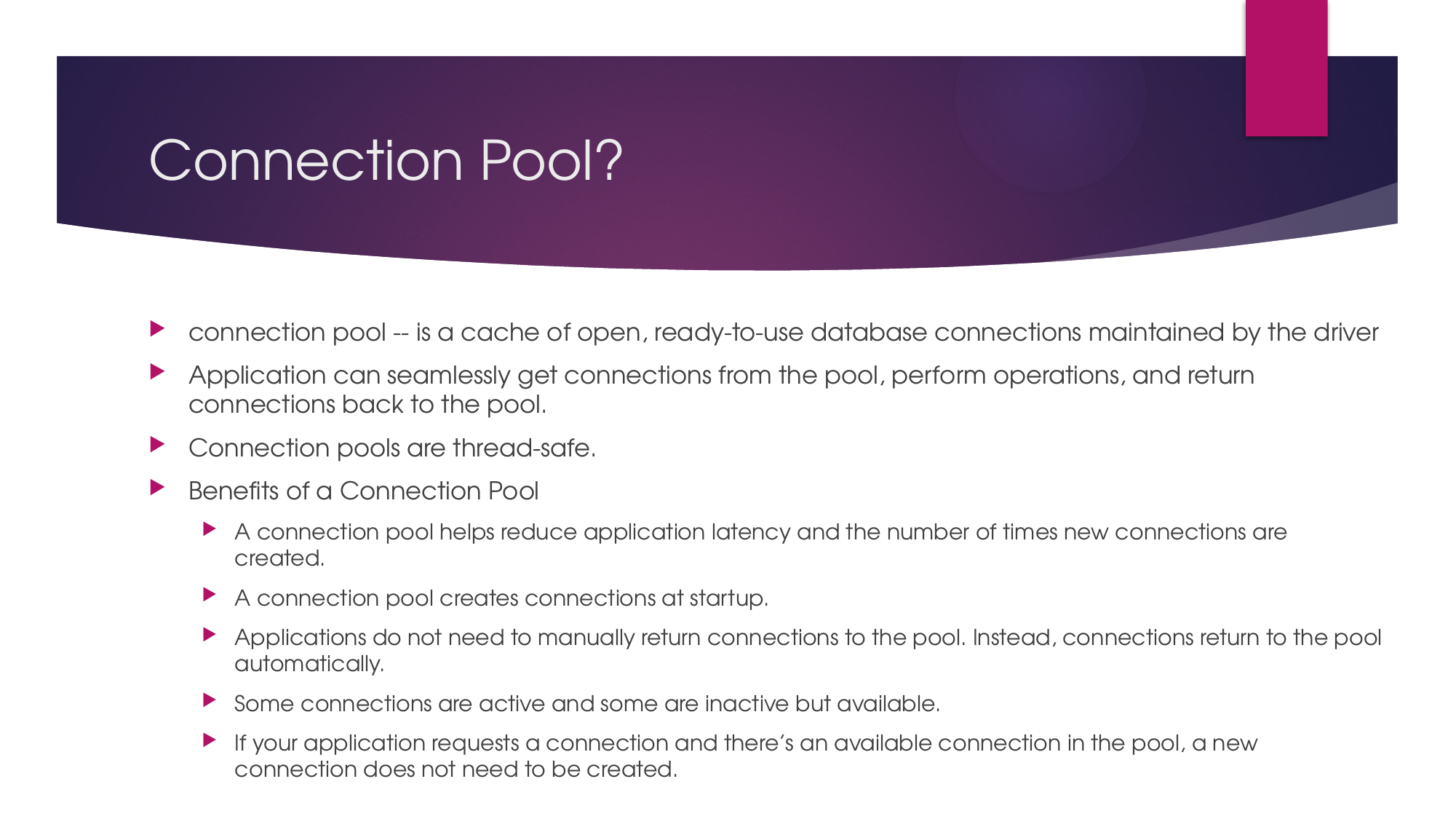

# Connection Pool?
connection pool -- is a cache of open, ready-to-use database connections maintained by the driver
Application can seamlessly get connections from the pool, perform operations, and return connections back to the pool.
Connection pools are thread-safe.
Benefits of a Connection Pool
A connection pool helps reduce application latency and the number of times new connections are created.
A connection pool creates connections at startup.
Applications do not need to manually return connections to the pool. Instead, connections return to the pool automatically.
Some connections are active and some are inactive but available.
If your application requests a connection and there’s an available connection in the pool, a new connection does not need to be created.